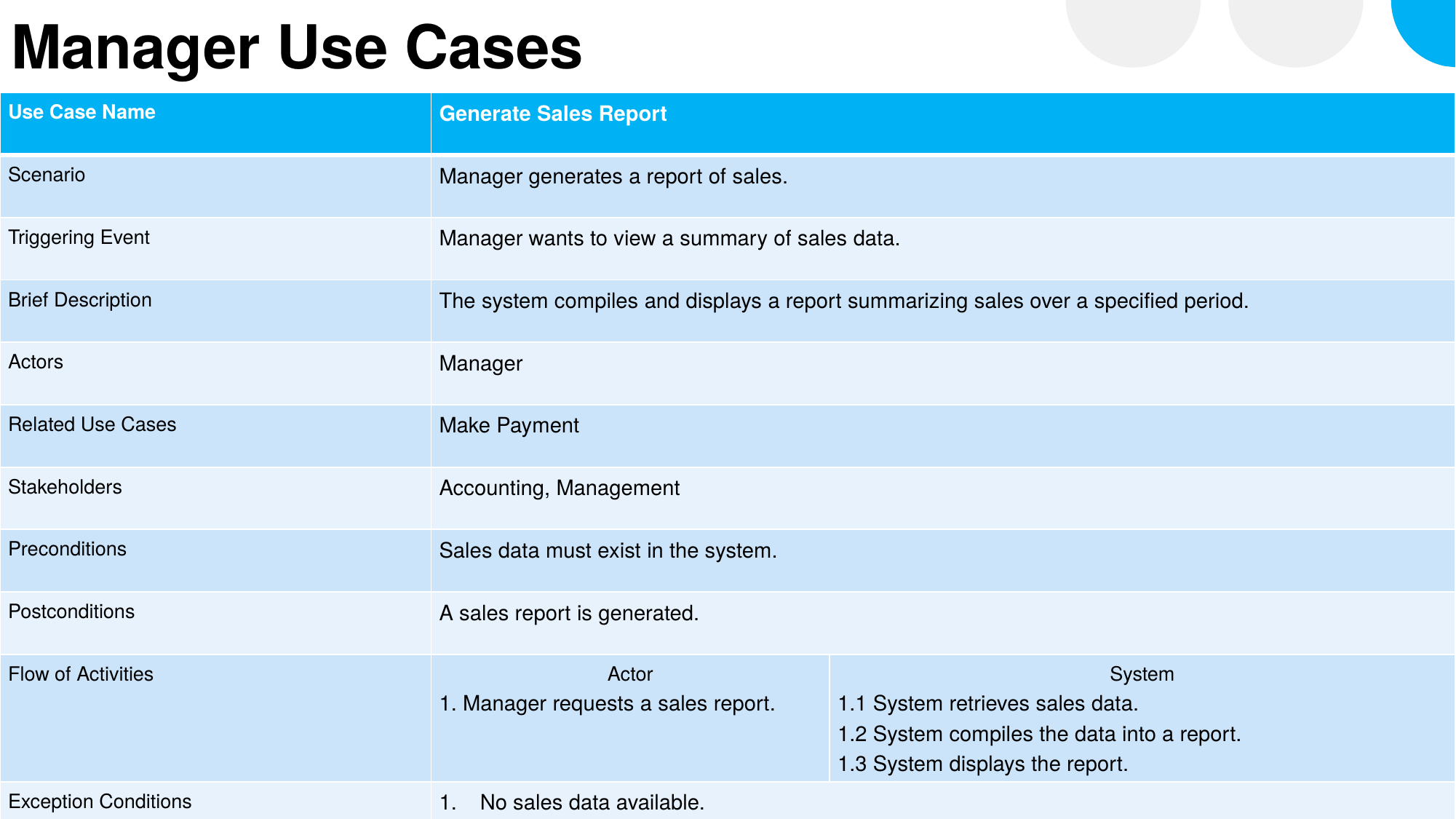

# Manager Use Cases
| Use Case Name | Generate Sales Report |  |
| --- | --- | --- |
| Scenario | Manager generates a report of sales. |  |
| Triggering Event | Manager wants to view a summary of sales data. |  |
| Brief Description | The system compiles and displays a report summarizing sales over a specified period. |  |
| Actors | Manager |  |
| Related Use Cases | Make Payment |  |
| Stakeholders | Accounting, Management |  |
| Preconditions | Sales data must exist in the system. |  |
| Postconditions | A sales report is generated. |  |
| Flow of Activities | Actor 1. Manager requests a sales report. | System 1.1 System retrieves sales data. 1.2 System compiles the data into a report. 1.3 System displays the report. |
| Exception Conditions | No sales data available. System error prevents report generation. |  |